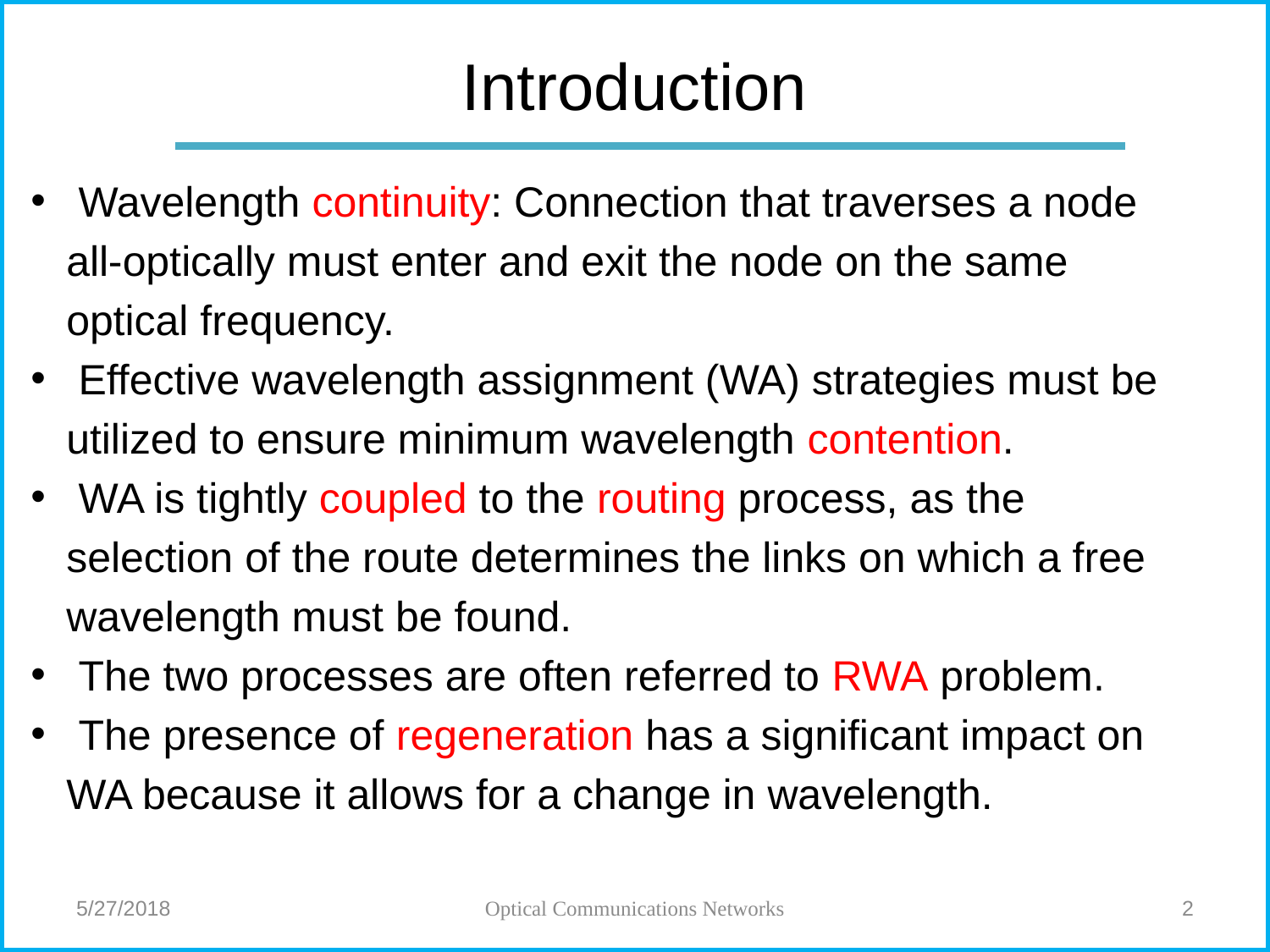

# Introduction
Wavelength continuity: Connection that traverses a node
   all-optically must enter and exit the node on the same
   optical frequency.
Effective wavelength assignment (WA) strategies must be
   utilized to ensure minimum wavelength contention.
WA is tightly coupled to the routing process, as the
   selection of the route determines the links on which a free
   wavelength must be found.
The two processes are often referred to RWA problem.
The presence of regeneration has a significant impact on
   WA because it allows for a change in wavelength.

5/27/2018
Optical Communications Networks
2